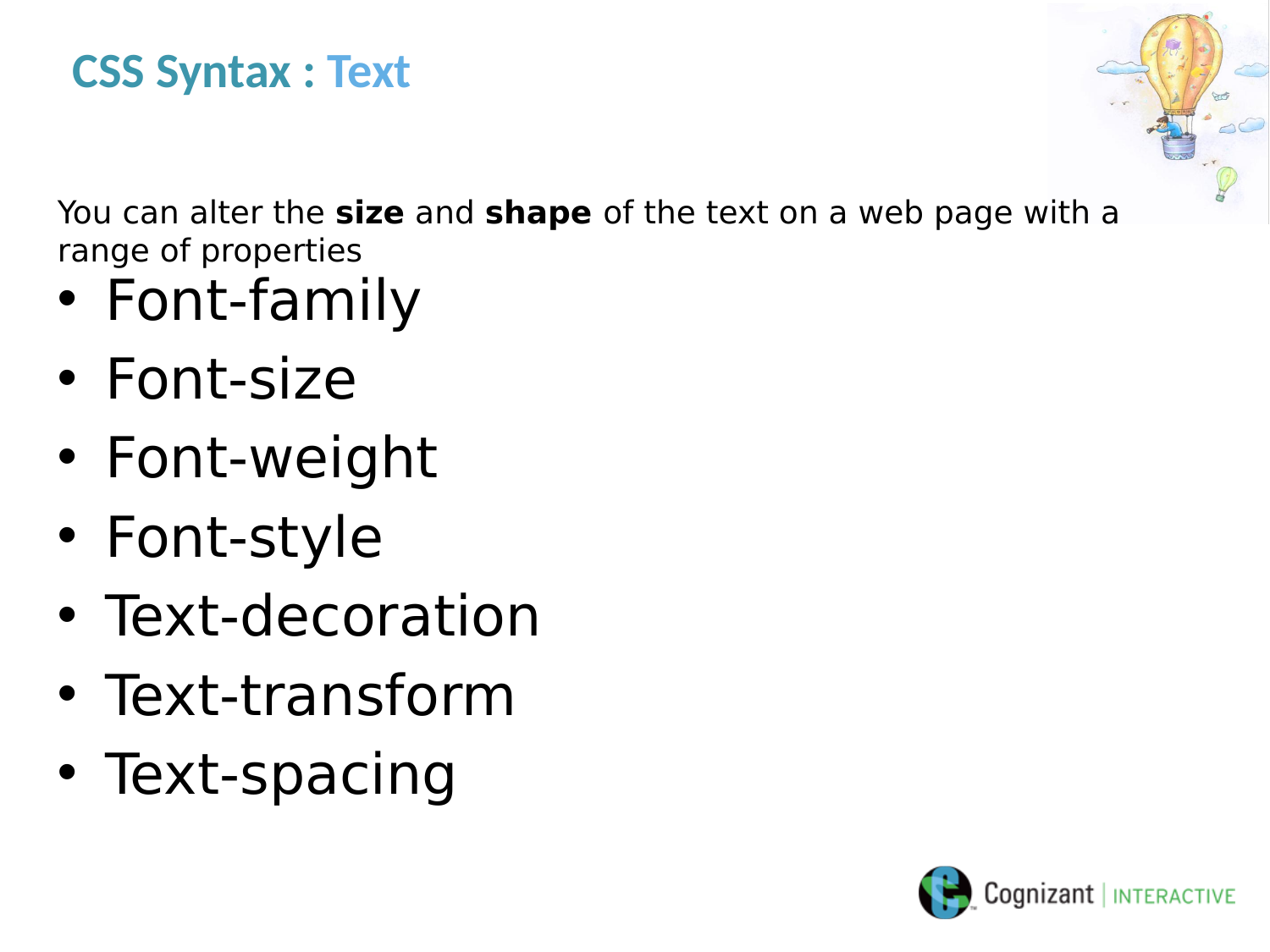

# CSS Syntax : Text
You can alter the size and shape of the text on a web page with a range of properties
Font-family
Font-size
Font-weight
Font-style
Text-decoration
Text-transform
Text-spacing